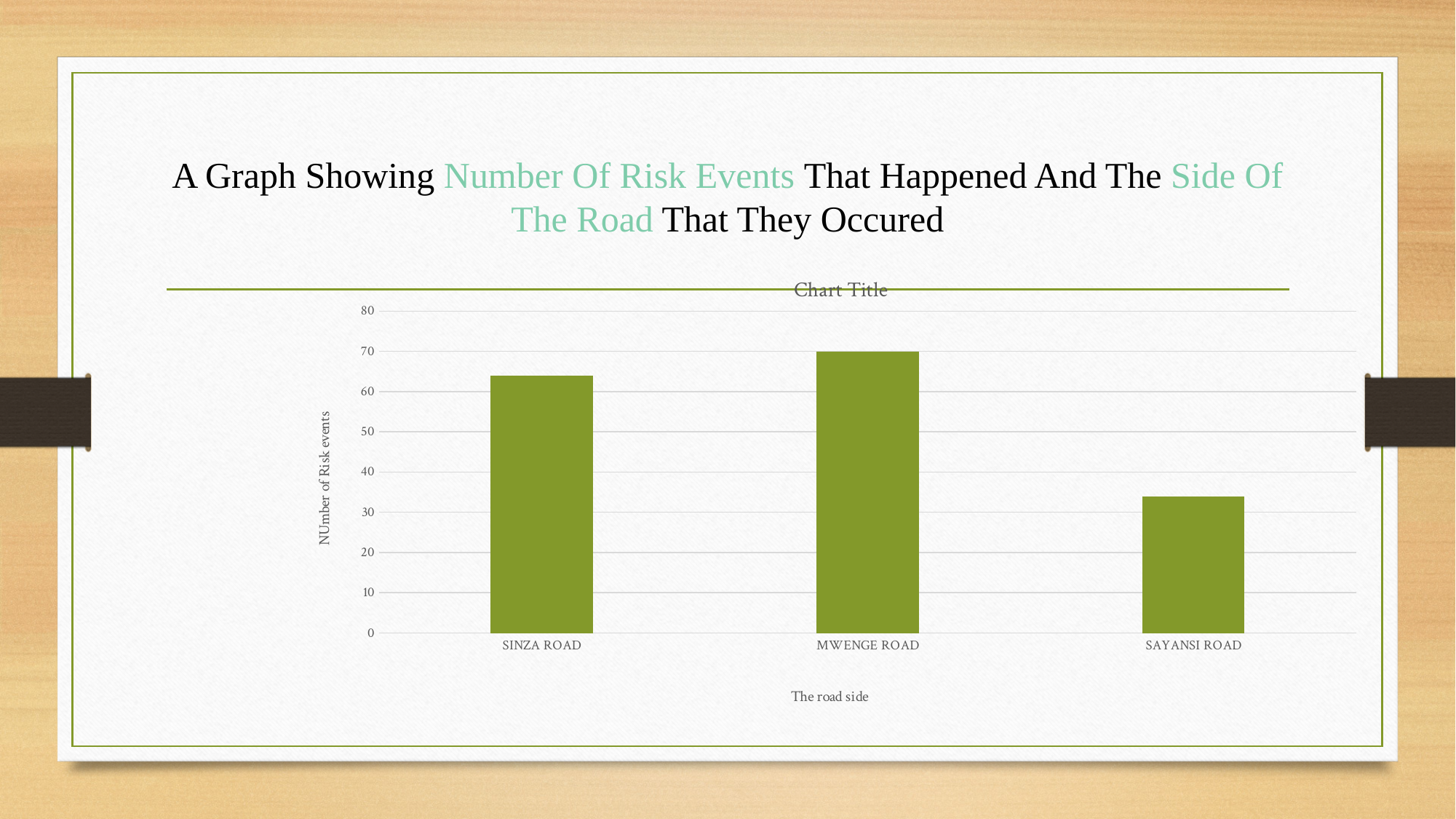

# A Graph Showing Number Of Risk Events That Happened And The Side Of The Road That They Occured

### Chart:

| Category |  |
|---|---|
| SINZA ROAD | 64.0 |
| MWENGE ROAD | 70.0 |
| SAYANSI ROAD | 34.0 |